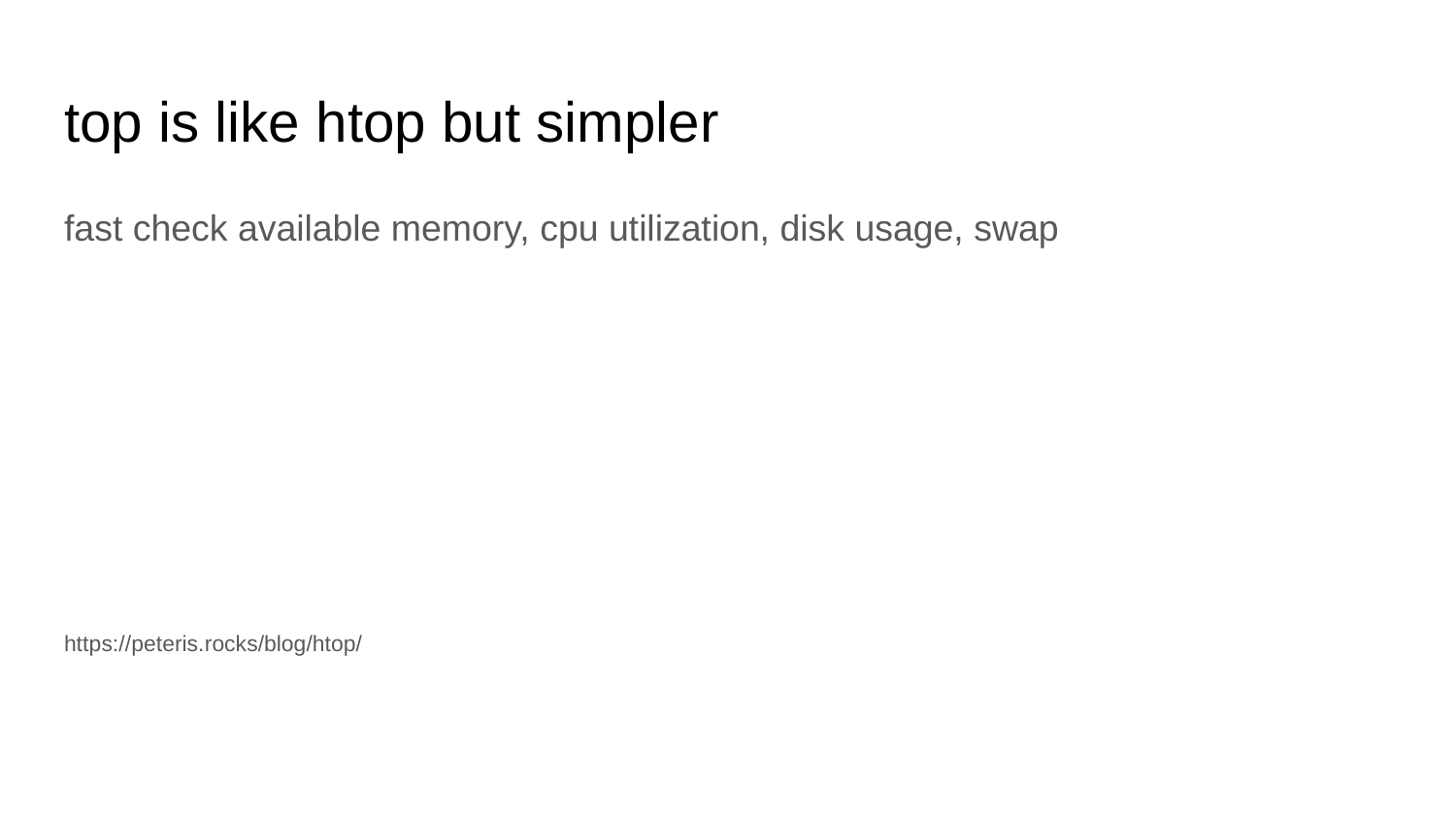

# top is like htop but simpler
fast check available memory, cpu utilization, disk usage, swap

https://peteris.rocks/blog/htop/